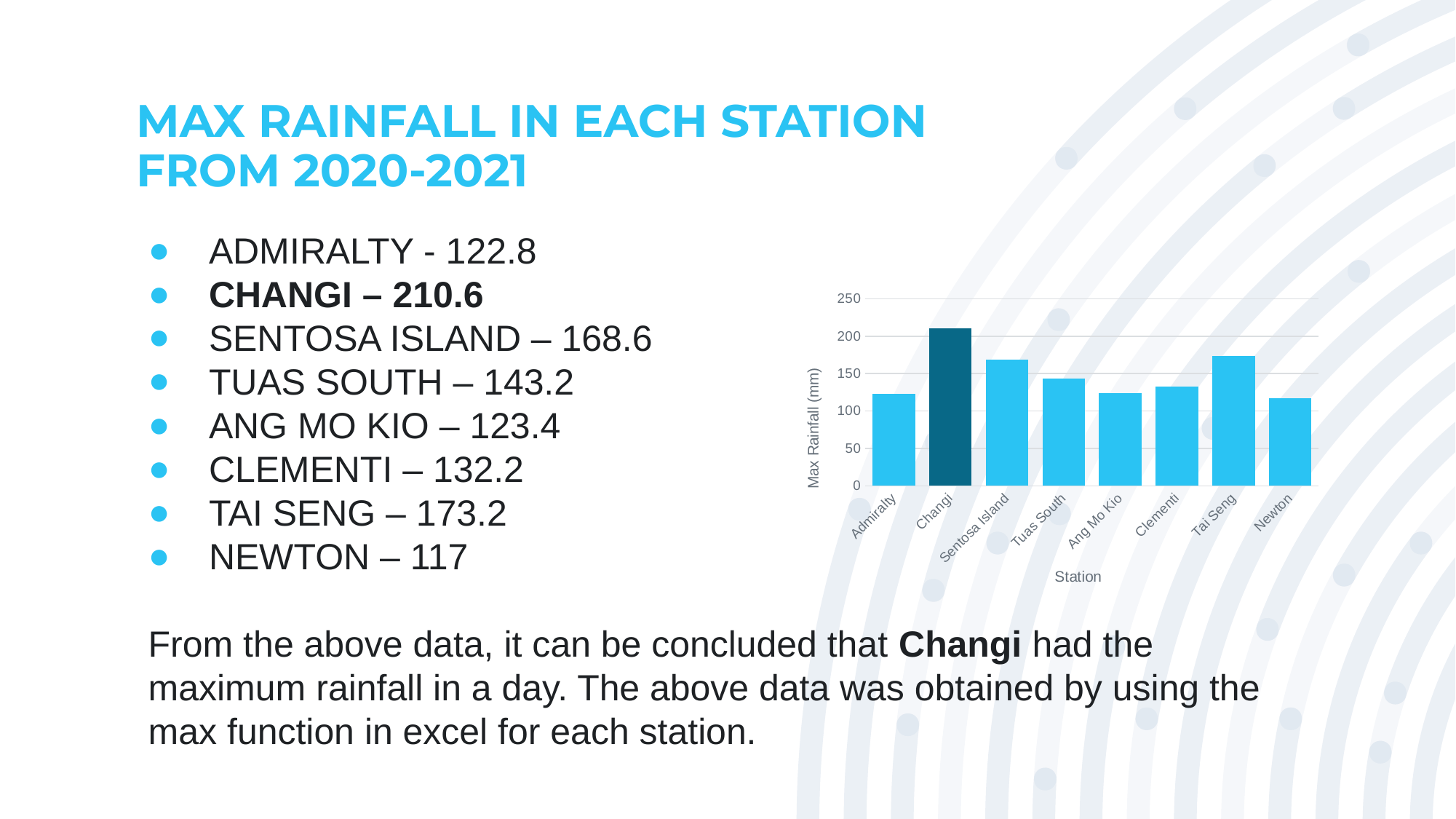

# MAX RAINFALL IN EACH STATION FROM 2020-2021
ADMIRALTY - 122.8
CHANGI – 210.6
SENTOSA ISLAND – 168.6
TUAS SOUTH – 143.2
ANG MO KIO – 123.4
CLEMENTI – 132.2
TAI SENG – 173.2
NEWTON – 117

From the above data, it can be concluded that Changi had the maximum rainfall in a day. The above data was obtained by using the max function in excel for each station.

### Chart

| Category |  |
|---|---|
| Admiralty | 122.8 |
| Changi | 210.6 |
| Sentosa Island | 168.6 |
| Tuas South | 143.2 |
| Ang Mo Kio | 123.4 |
| Clementi | 132.2 |
| Tai Seng | 173.2 |
| Newton | 117.0 |